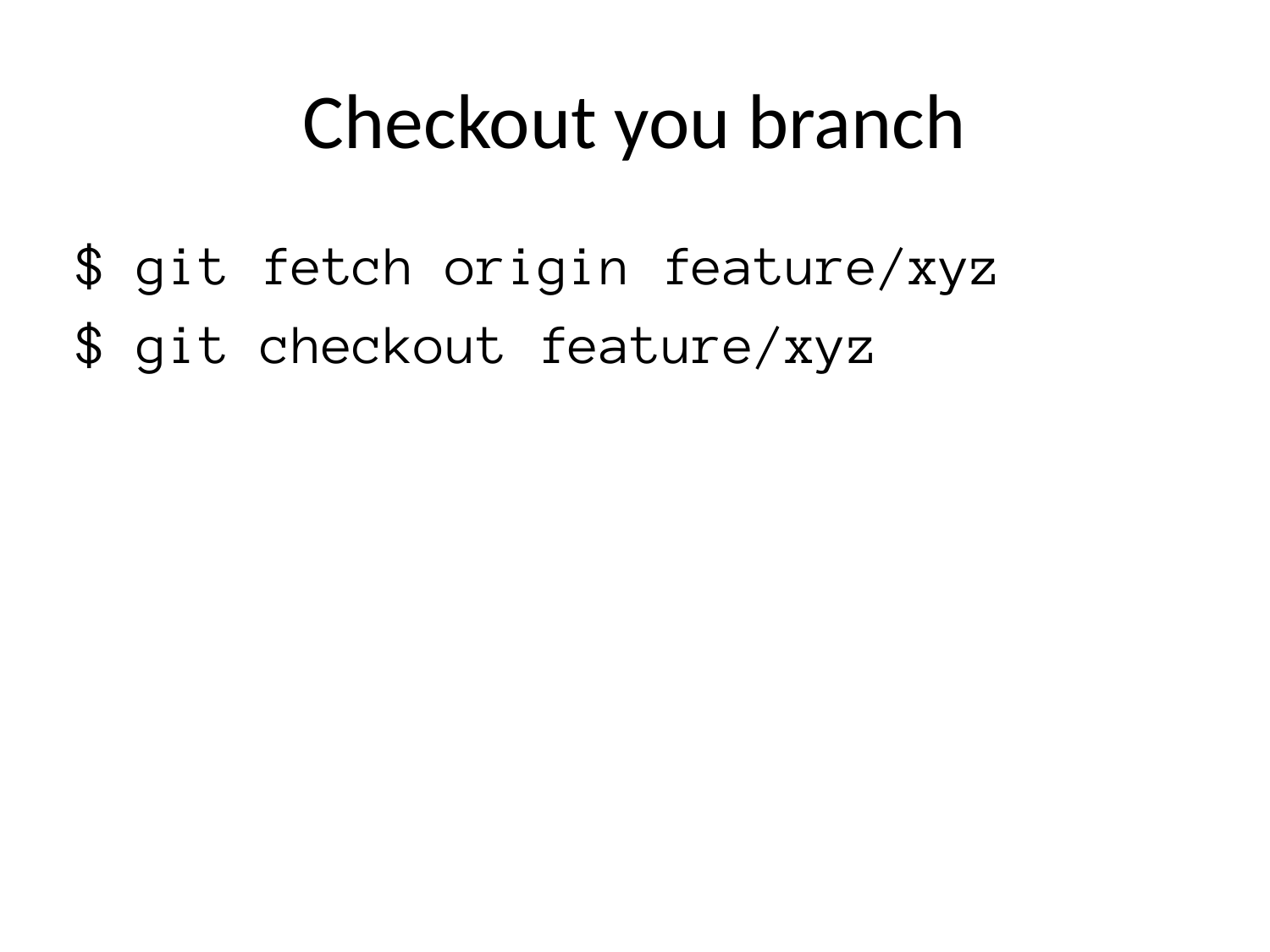

# Checkout you branch
$ git fetch origin feature/xyz
$ git checkout feature/xyz